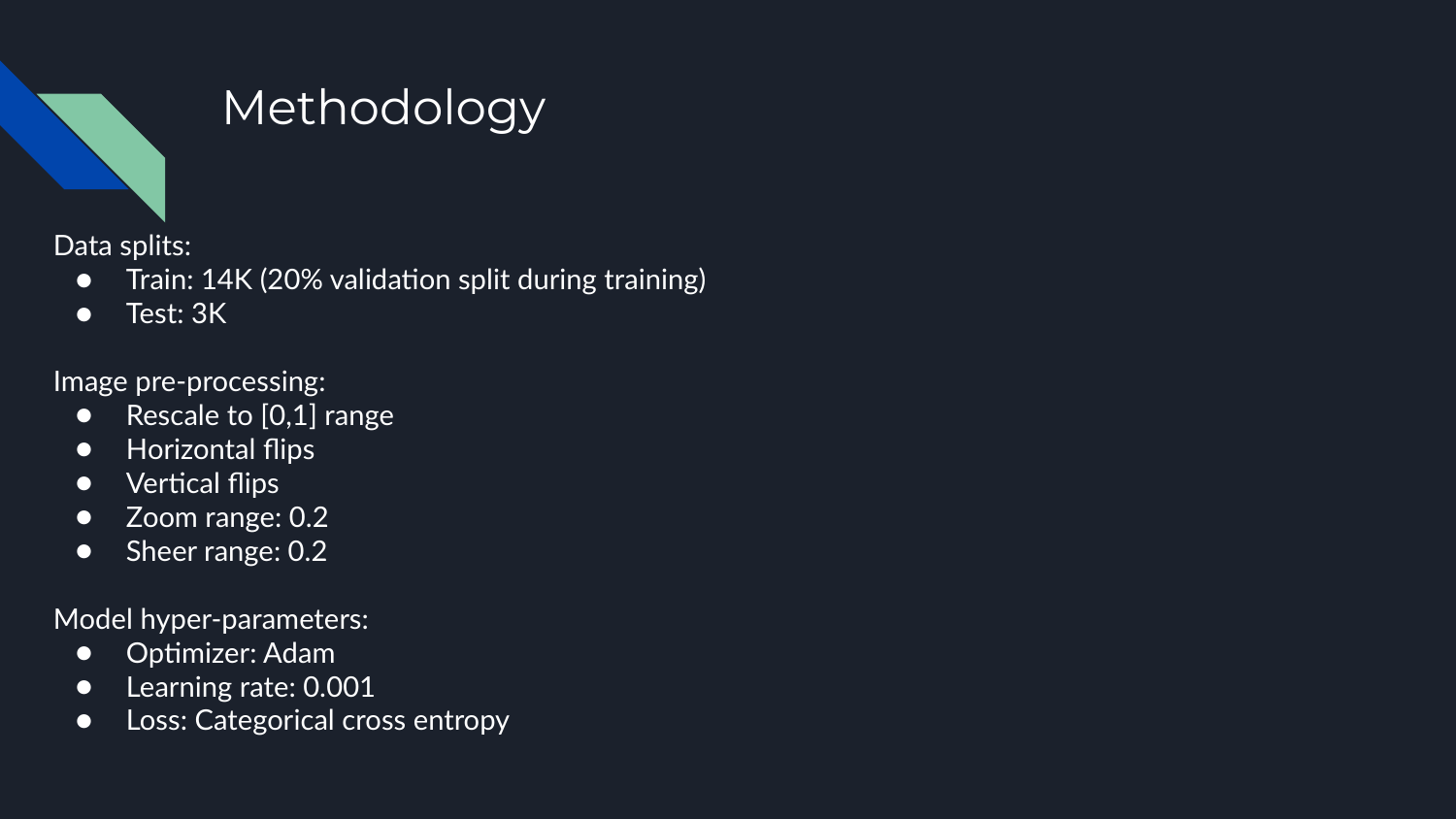

# Methodology
Data splits:
Train: 14K (20% validation split during training)
Test: 3K

Image pre-processing:
Rescale to [0,1] range
Horizontal flips
Vertical flips
Zoom range: 0.2
Sheer range: 0.2

Model hyper-parameters:
Optimizer: Adam
Learning rate: 0.001
Loss: Categorical cross entropy